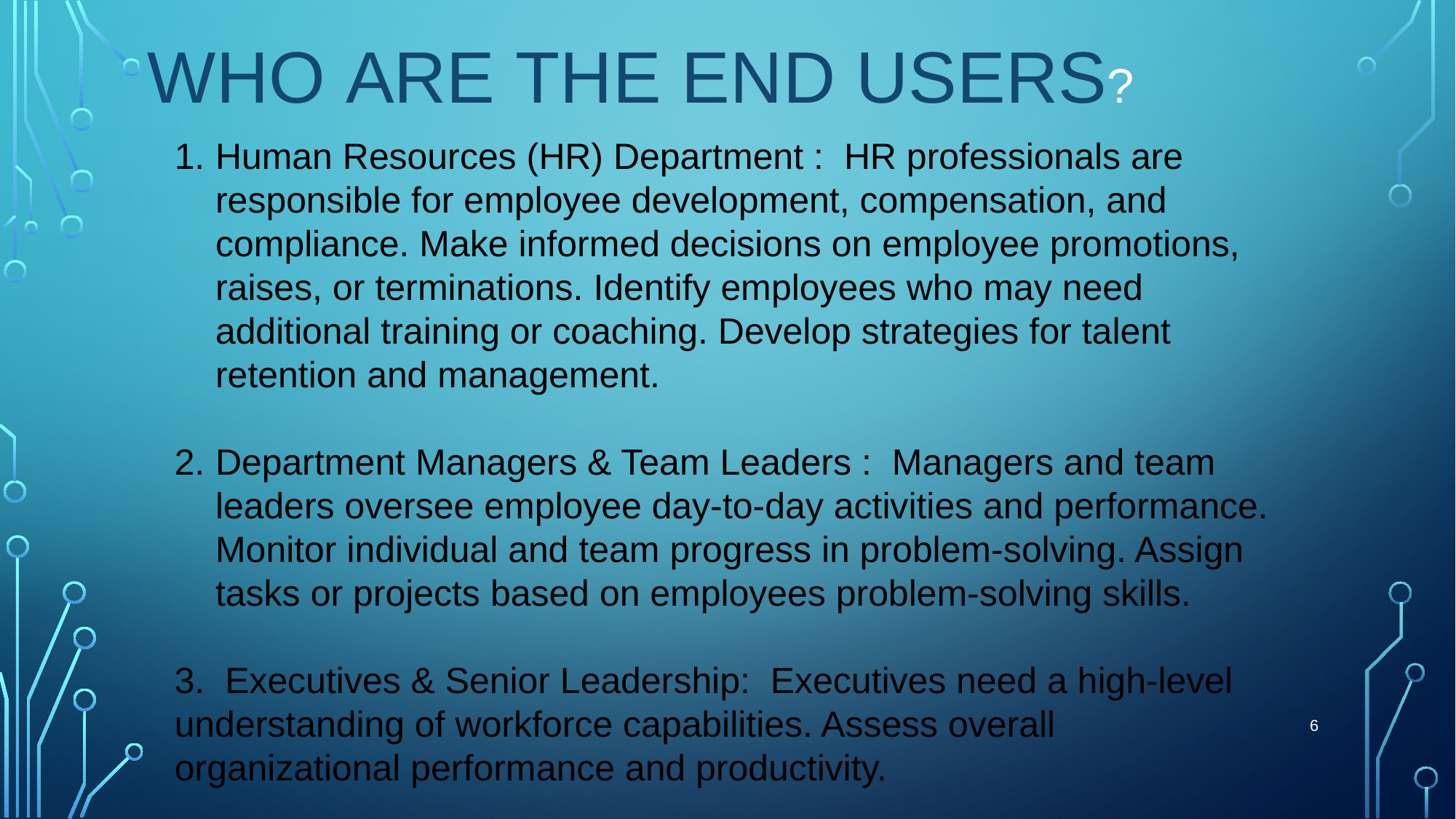

# WHO ARE THE END USERS?
Human Resources (HR) Department :  HR professionals are responsible for employee development, compensation, and compliance. Make informed decisions on employee promotions, raises, or terminations. Identify employees who may need additional training or coaching. Develop strategies for talent retention and management.

Department Managers & Team Leaders :  Managers and team leaders oversee employee day-to-day activities and performance. Monitor individual and team progress in problem-solving. Assign tasks or projects based on employees problem-solving skills.

3.  Executives & Senior Leadership:  Executives need a high-level understanding of workforce capabilities. Assess overall organizational performance and productivity.
6